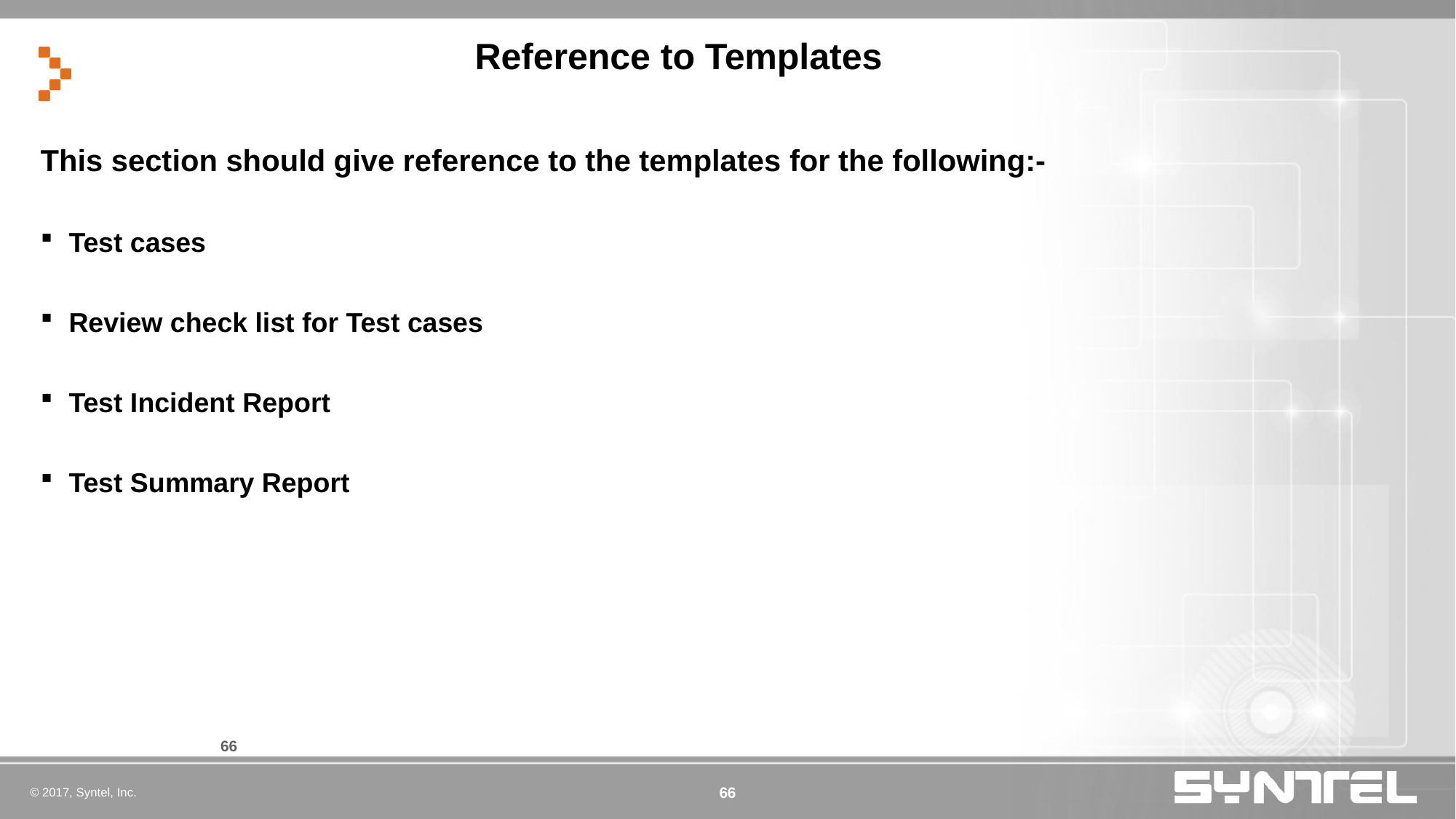

# Reference to Templates
This section should give reference to the templates for the following:-

Test cases

Review check list for Test cases

Test Incident Report

Test Summary Report

66